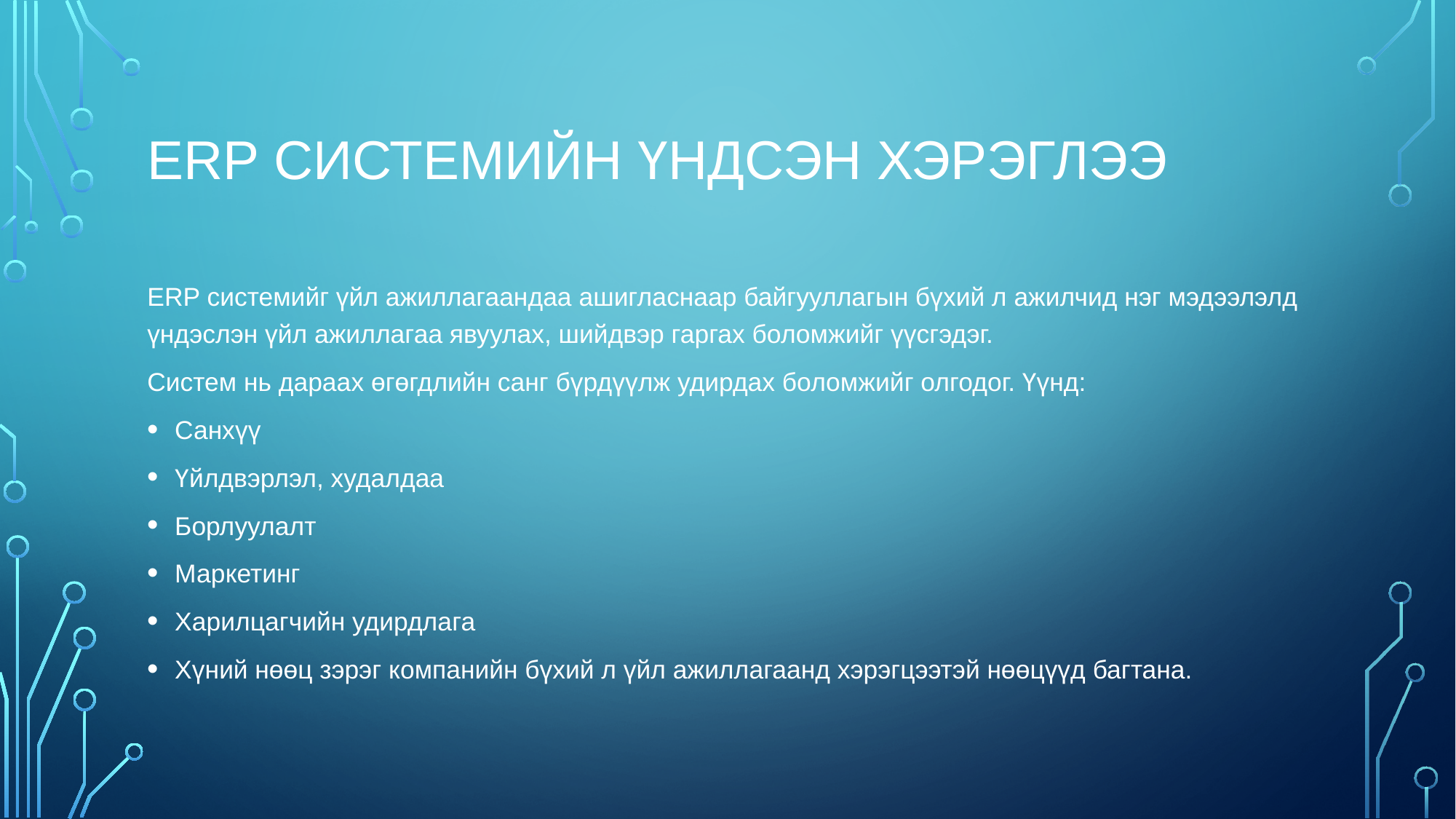

# ERP системийн үндсэн хэрэглээ
ERP системийг үйл ажиллагаандаа ашигласнаар байгууллагын бүхий л ажилчид нэг мэдээлэлд үндэслэн үйл ажиллагаа явуулах, шийдвэр гаргах боломжийг үүсгэдэг.
Систем нь дараах өгөгдлийн санг бүрдүүлж удирдах боломжийг олгодог. Үүнд:
Cанхүү
Үйлдвэрлэл, худалдаа
Борлуулалт
Маркетинг
Харилцагчийн удирдлага
Хүний нөөц зэрэг компанийн бүхий л үйл ажиллагаанд хэрэгцээтэй нөөцүүд багтана.